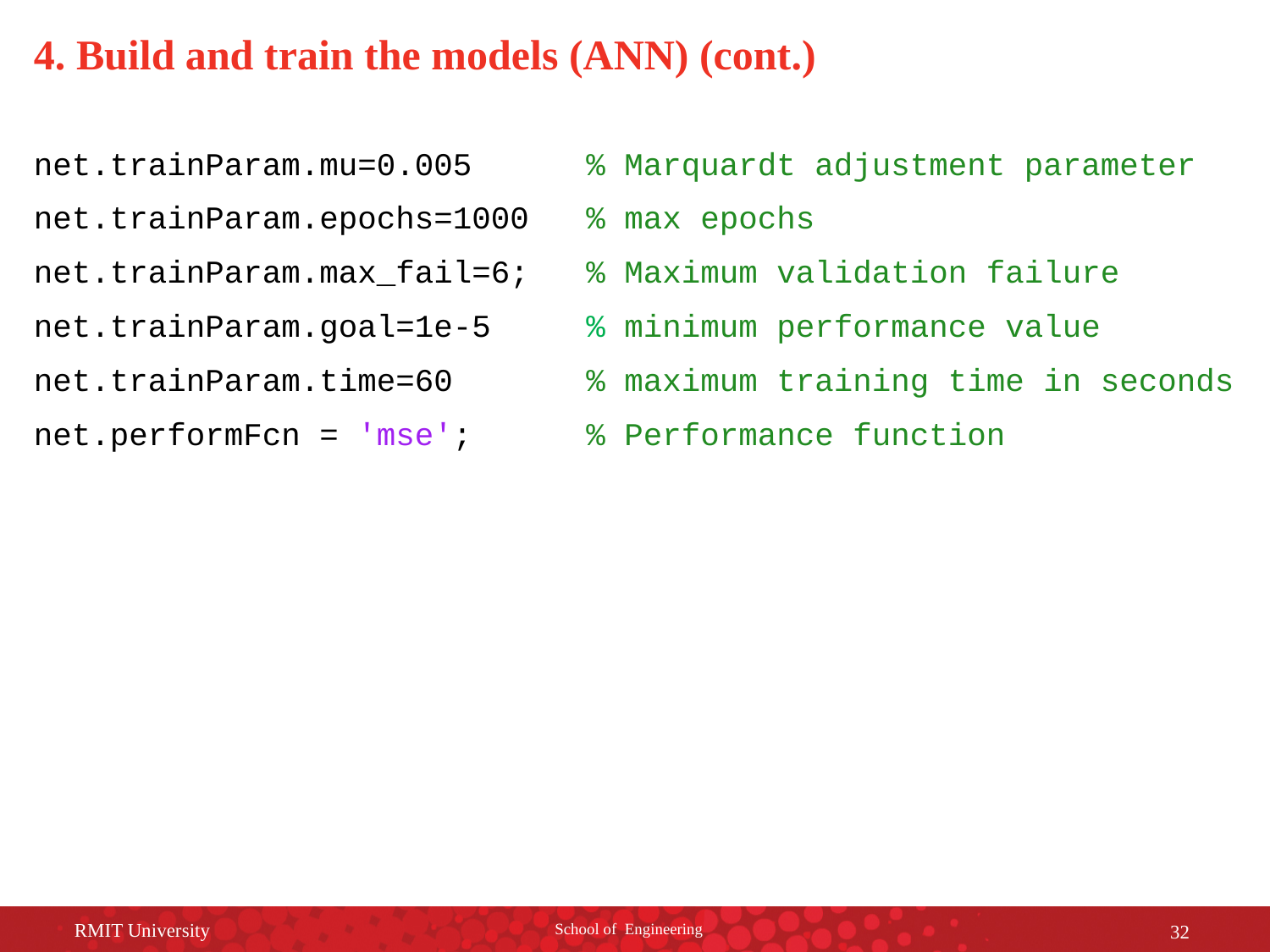

# 4. Build and train the models (ANN) (cont.)
net.trainParam.mu=0.005      % Marquardt adjustment parameter
net.trainParam.epochs=1000   % max epochs
net.trainParam.max_fail=6;   % Maximum validation failure
net.trainParam.goal=1e-5     % minimum performance value
net.trainParam.time=60       % maximum training time in seconds
net.performFcn = 'mse';      % Performance function

RMIT University
School of  Engineering
32